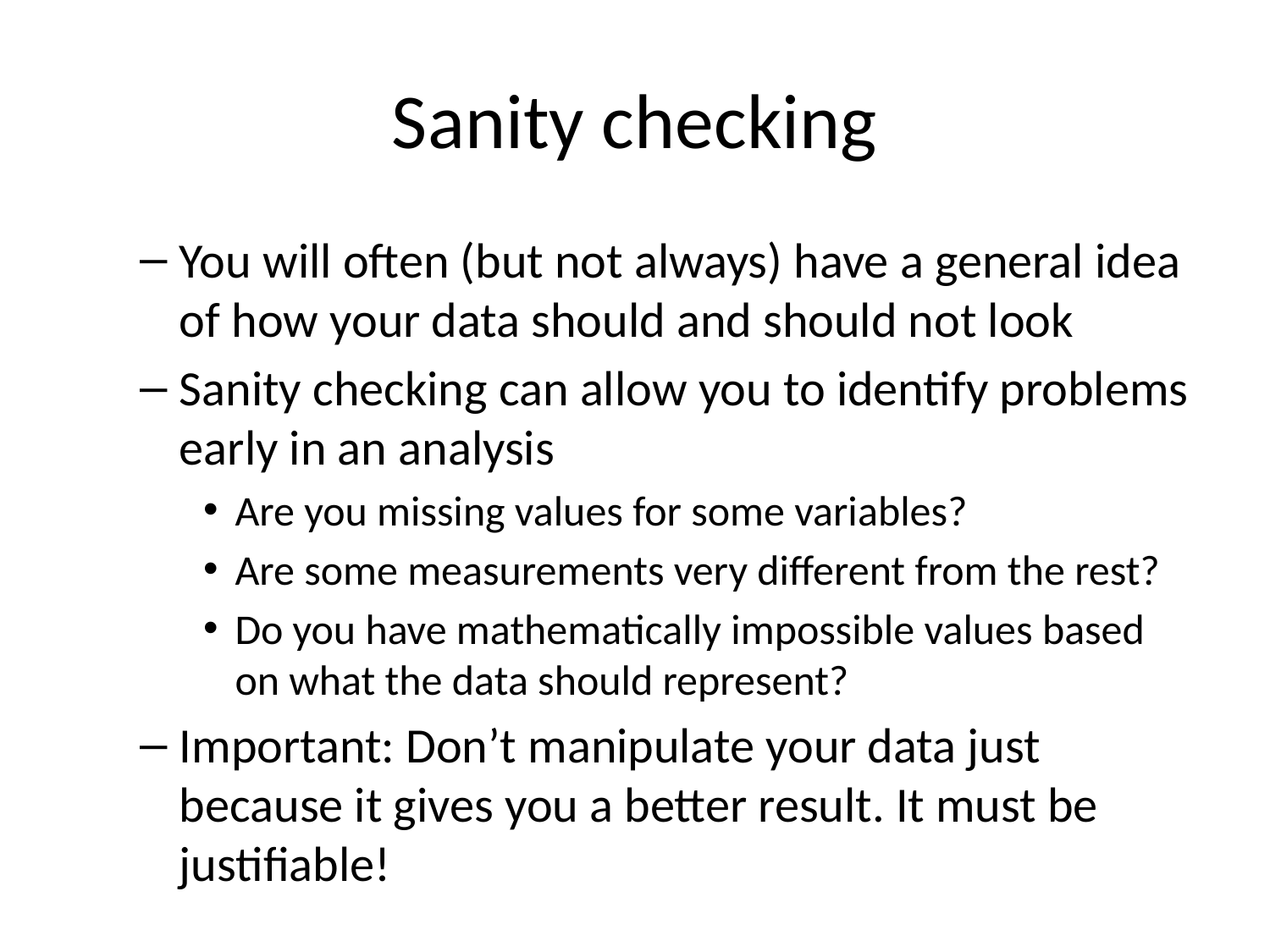

# Sanity checking
You will often (but not always) have a general idea of how your data should and should not look
Sanity checking can allow you to identify problems early in an analysis
Are you missing values for some variables?
Are some measurements very different from the rest?
Do you have mathematically impossible values based on what the data should represent?
Important: Don’t manipulate your data just because it gives you a better result. It must be justifiable!